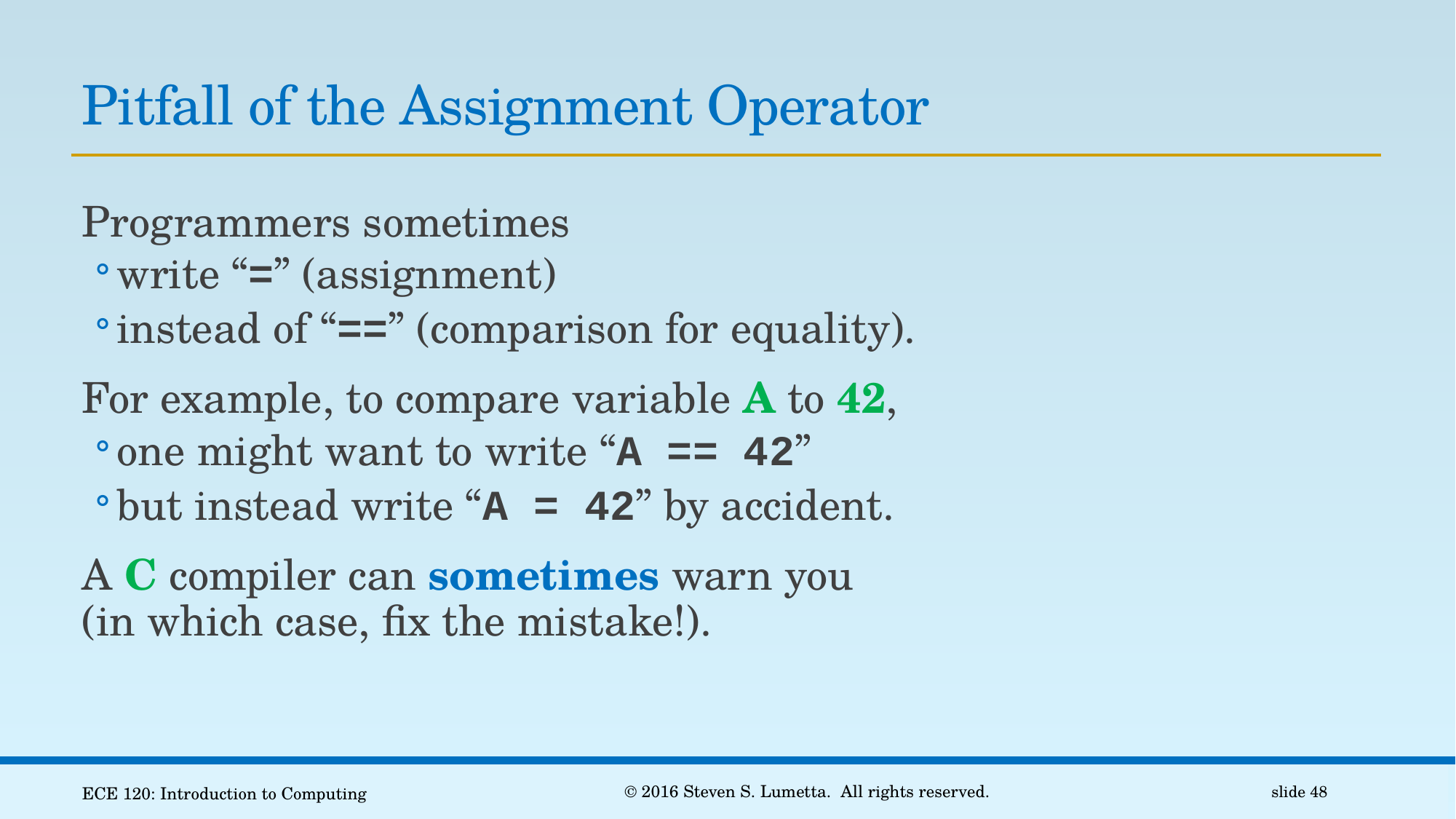

# Pitfall of the Assignment Operator
Programmers sometimes
write “=” (assignment)
instead of “==” (comparison for equality).
For example, to compare variable A to 42,
one might want to write “A == 42”
but instead write “A = 42” by accident.
A C compiler can sometimes warn you
(in which case, fix the mistake!).
ECE 120: Introduction to Computing
© 2016 Steven S. Lumetta.  All rights reserved.
slide 48